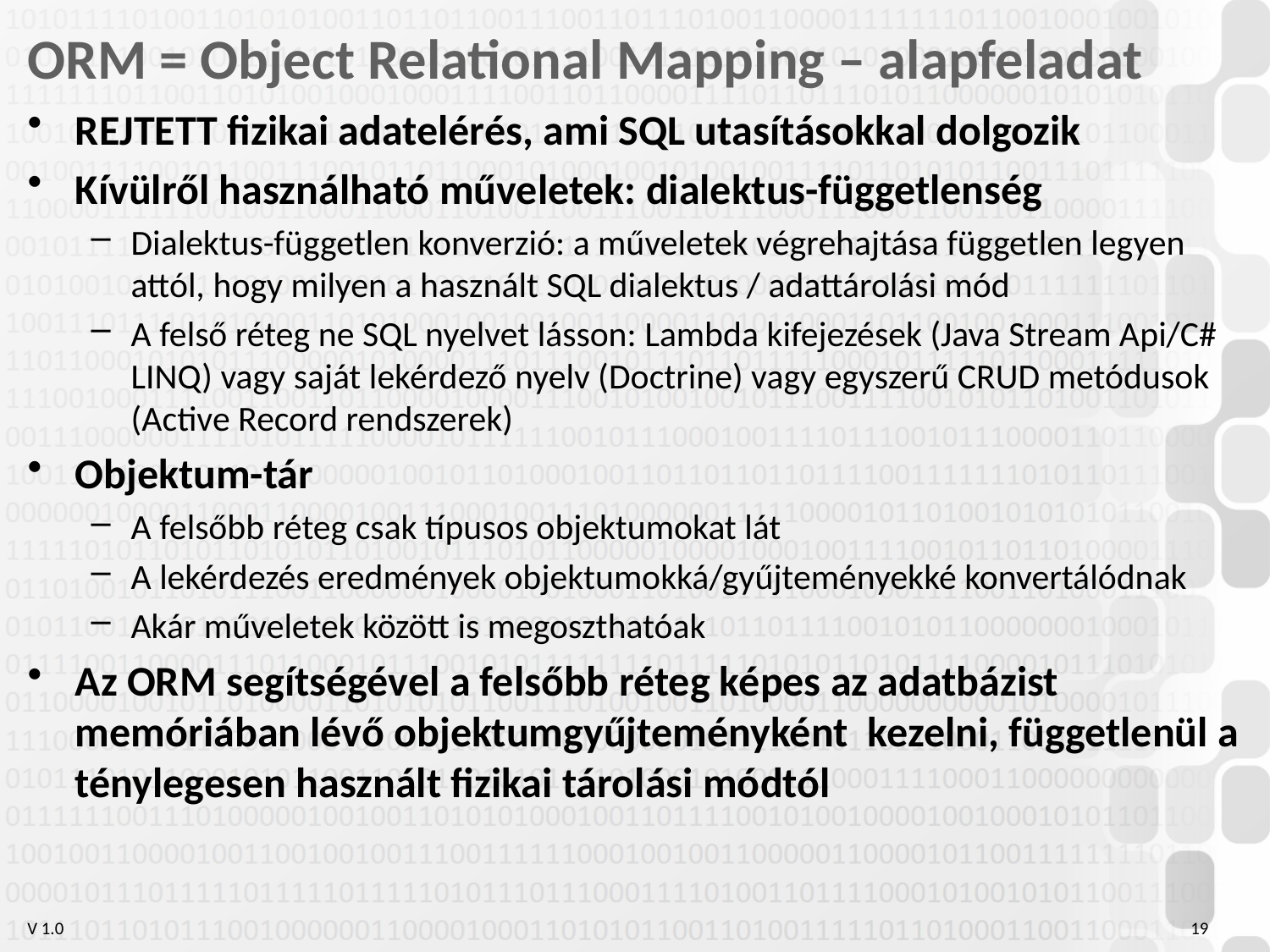

# ORM = Object Relational Mapping – alapfeladat
REJTETT fizikai adatelérés, ami SQL utasításokkal dolgozik
Kívülről használható műveletek: dialektus-függetlenség
Dialektus-független konverzió: a műveletek végrehajtása független legyen attól, hogy milyen a használt SQL dialektus / adattárolási mód
A felső réteg ne SQL nyelvet lásson: Lambda kifejezések (Java Stream Api/C# LINQ) vagy saját lekérdező nyelv (Doctrine) vagy egyszerű CRUD metódusok (Active Record rendszerek)
Objektum-tár
A felsőbb réteg csak típusos objektumokat lát
A lekérdezés eredmények objektumokká/gyűjteményekké konvertálódnak
Akár műveletek között is megoszthatóak
Az ORM segítségével a felsőbb réteg képes az adatbázist memóriában lévő objektumgyűjteményként  kezelni, függetlenül a ténylegesen használt fizikai tárolási módtól
19